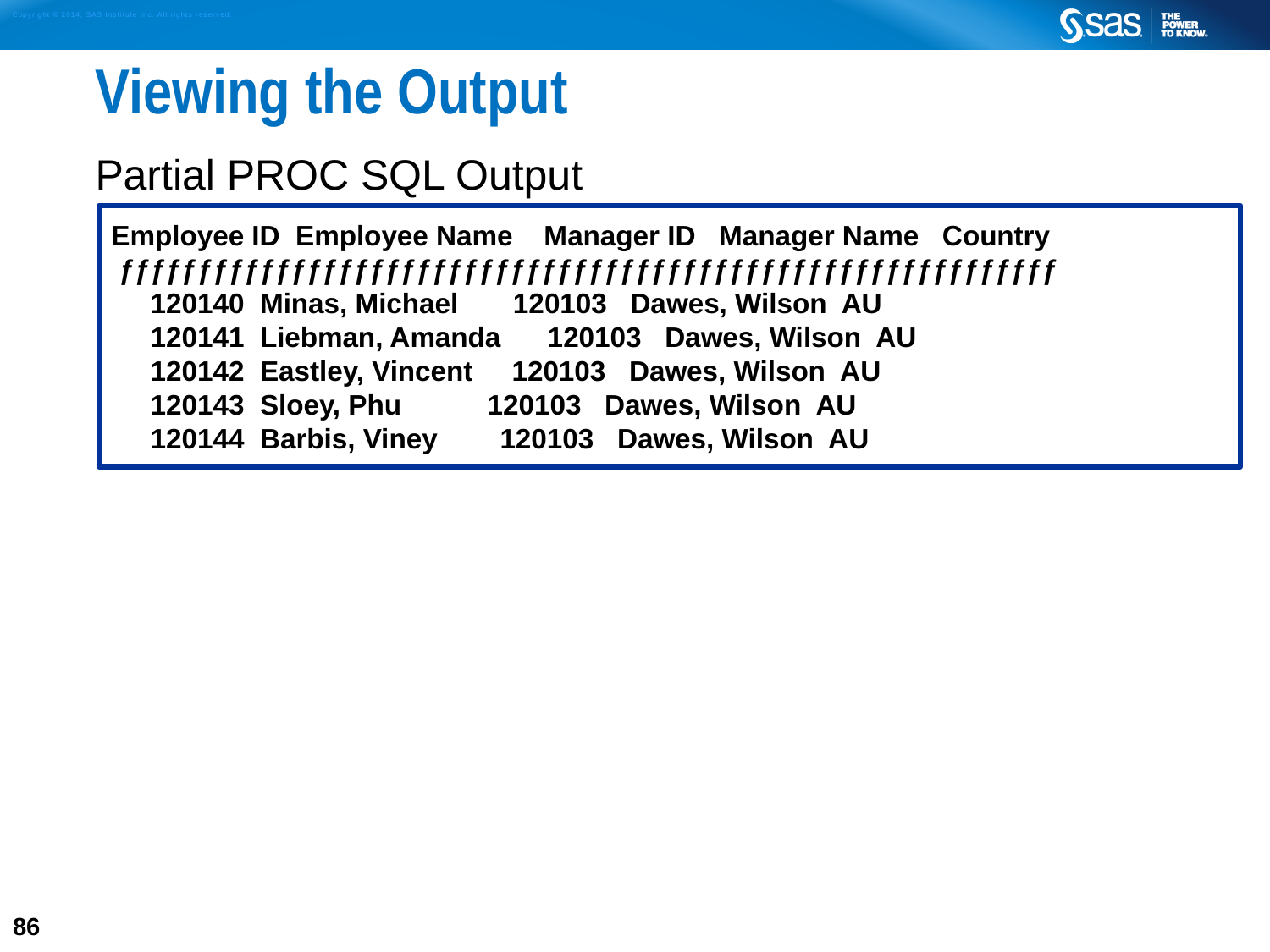

# Viewing the Output
Partial PROC SQL Output

Employee ID  Employee Name    Manager ID   Manager Name   Country
 ƒƒƒƒƒƒƒƒƒƒƒƒƒƒƒƒƒƒƒƒƒƒƒƒƒƒƒƒƒƒƒƒƒƒƒƒƒƒƒƒƒƒƒƒƒƒƒƒƒƒƒƒƒƒƒƒƒƒƒƒ
     120140  Minas, Michael       120103   Dawes, Wilson  AU
     120141  Liebman, Amanda      120103   Dawes, Wilson  AU
     120142  Eastley, Vincent     120103   Dawes, Wilson  AU
     120143  Sloey, Phu           120103   Dawes, Wilson  AU
     120144  Barbis, Viney        120103   Dawes, Wilson  AU